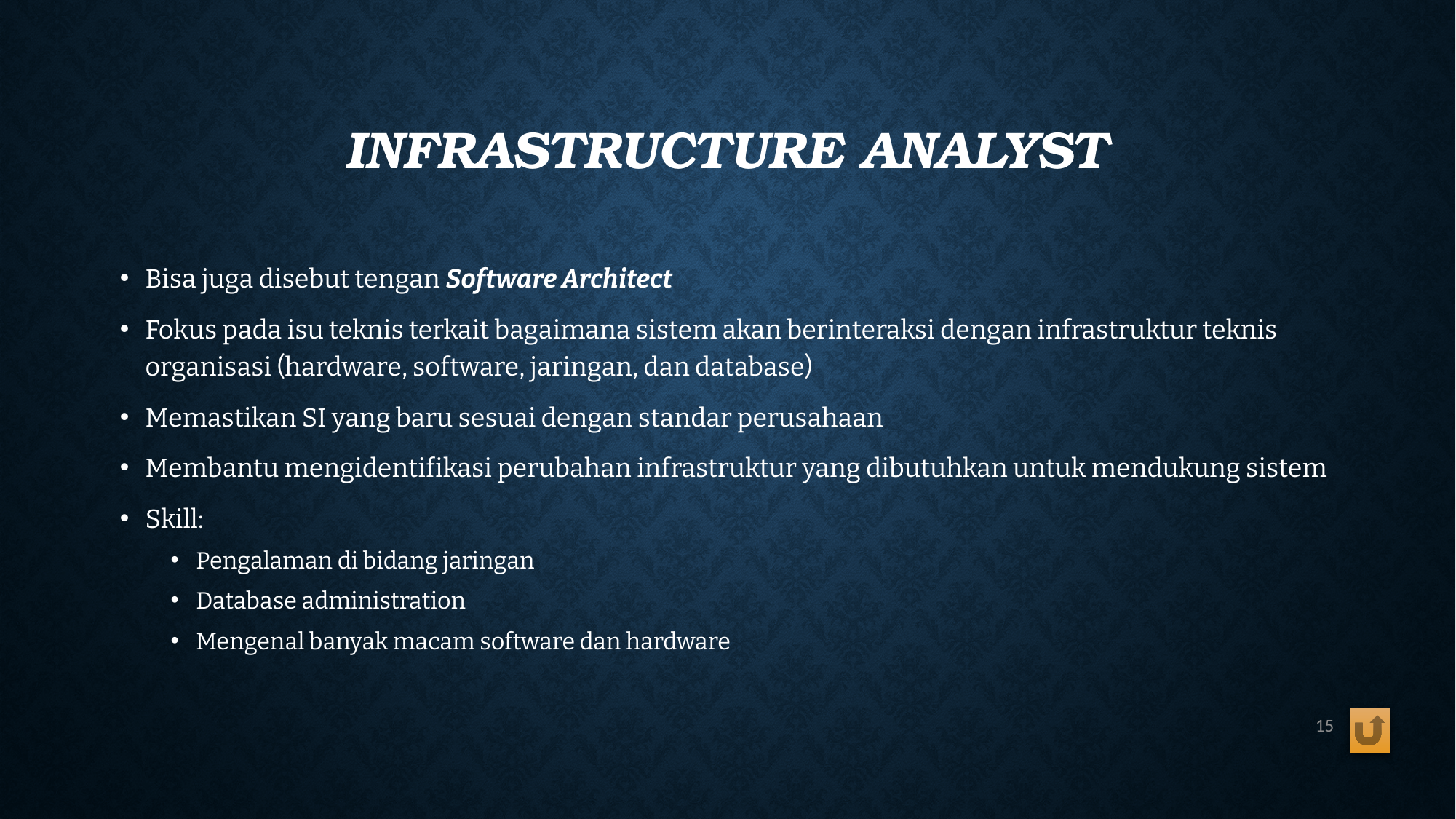

# Infrastructure Analyst
Bisa juga disebut tengan Software Architect
Fokus pada isu teknis terkait bagaimana sistem akan berinteraksi dengan infrastruktur teknis organisasi (hardware, software, jaringan, dan database)
Memastikan SI yang baru sesuai dengan standar perusahaan
Membantu mengidentifikasi perubahan infrastruktur yang dibutuhkan untuk mendukung sistem
Skill:
Pengalaman di bidang jaringan
Database administration
Mengenal banyak macam software dan hardware
15